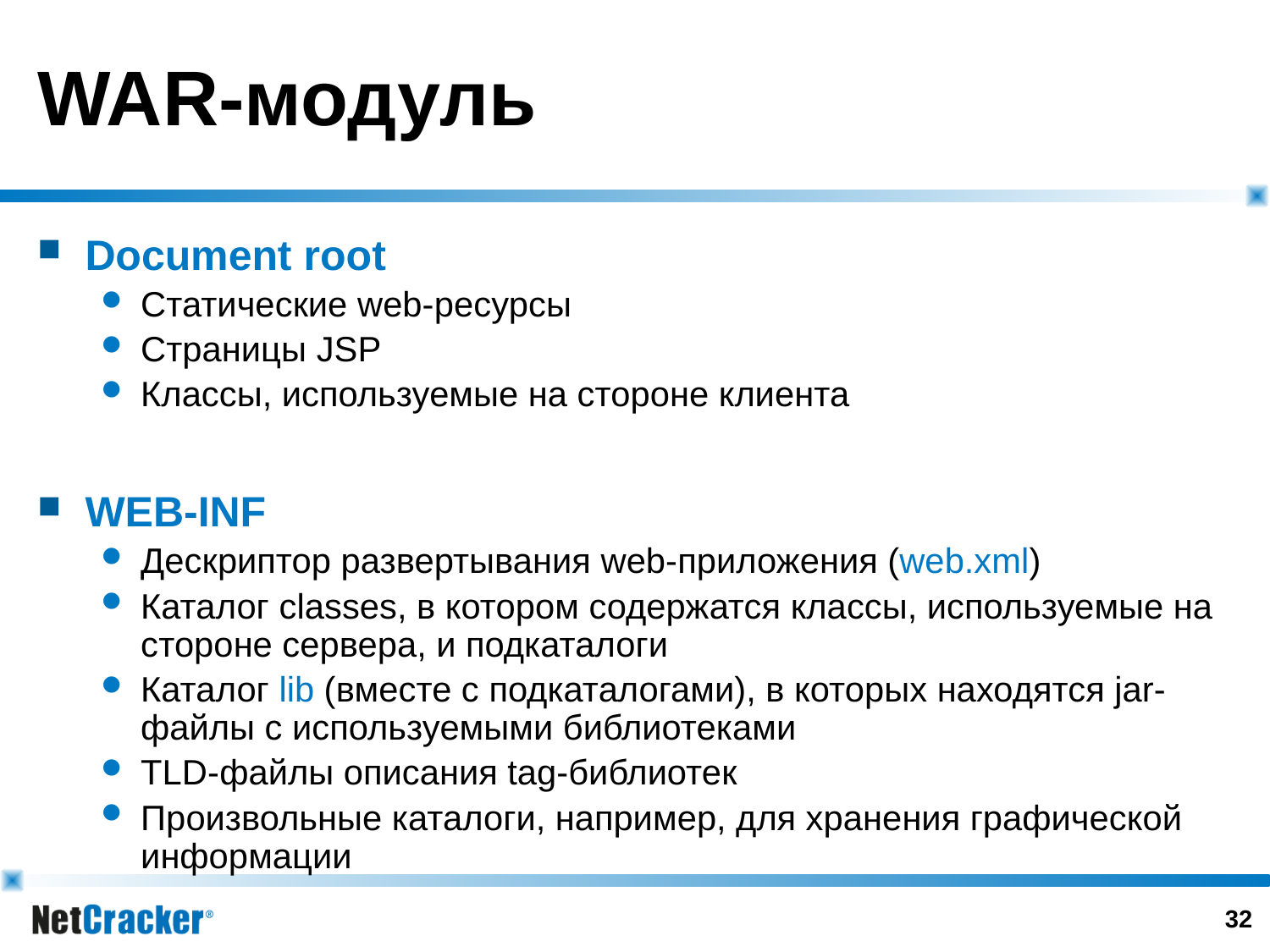

# WAR-модуль
Document root
Статические web-ресурсы
Страницы JSP
Классы, используемые на стороне клиента

WEB-INF
Дескриптор развертывания web-приложения (web.xml)
Каталог classes, в котором содержатся классы, используемые на стороне сервера, и подкаталоги
Каталог lib (вместе с подкаталогами), в которых находятся jar-файлы с используемыми библиотеками
TLD-файлы описания tag-библиотек
Произвольные каталоги, например, для хранения графической информации
32